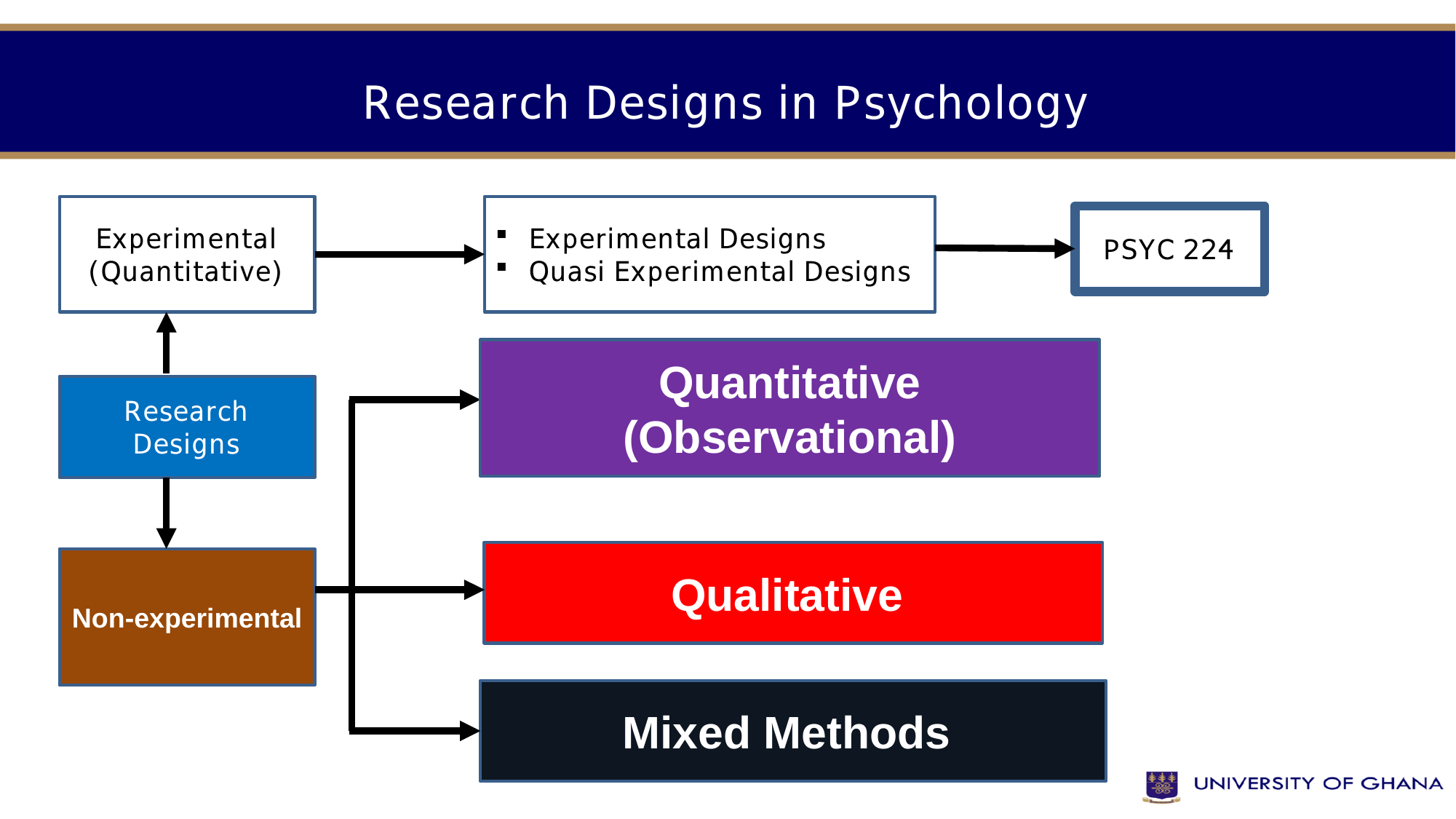

# Research Designs in Psychology
Experimental Designs
Quasi Experimental Designs
Experimental
(Quantitative)
PSYC 224
Quantitative (Observational)
Research
Designs
Qualitative
Non-experimental
Mixed Methods